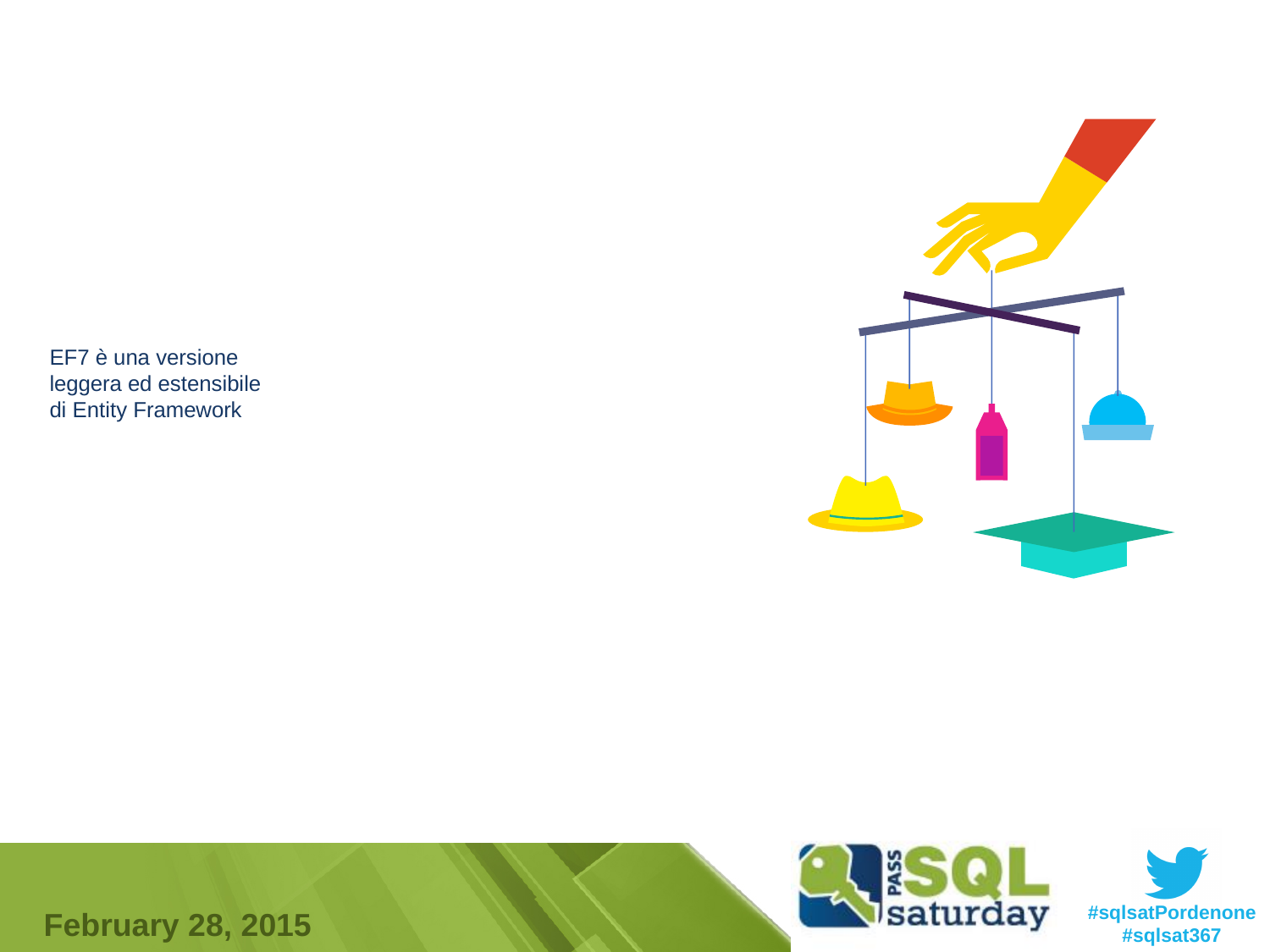

# EF7 è una versione leggera ed estensibile di Entity Framework